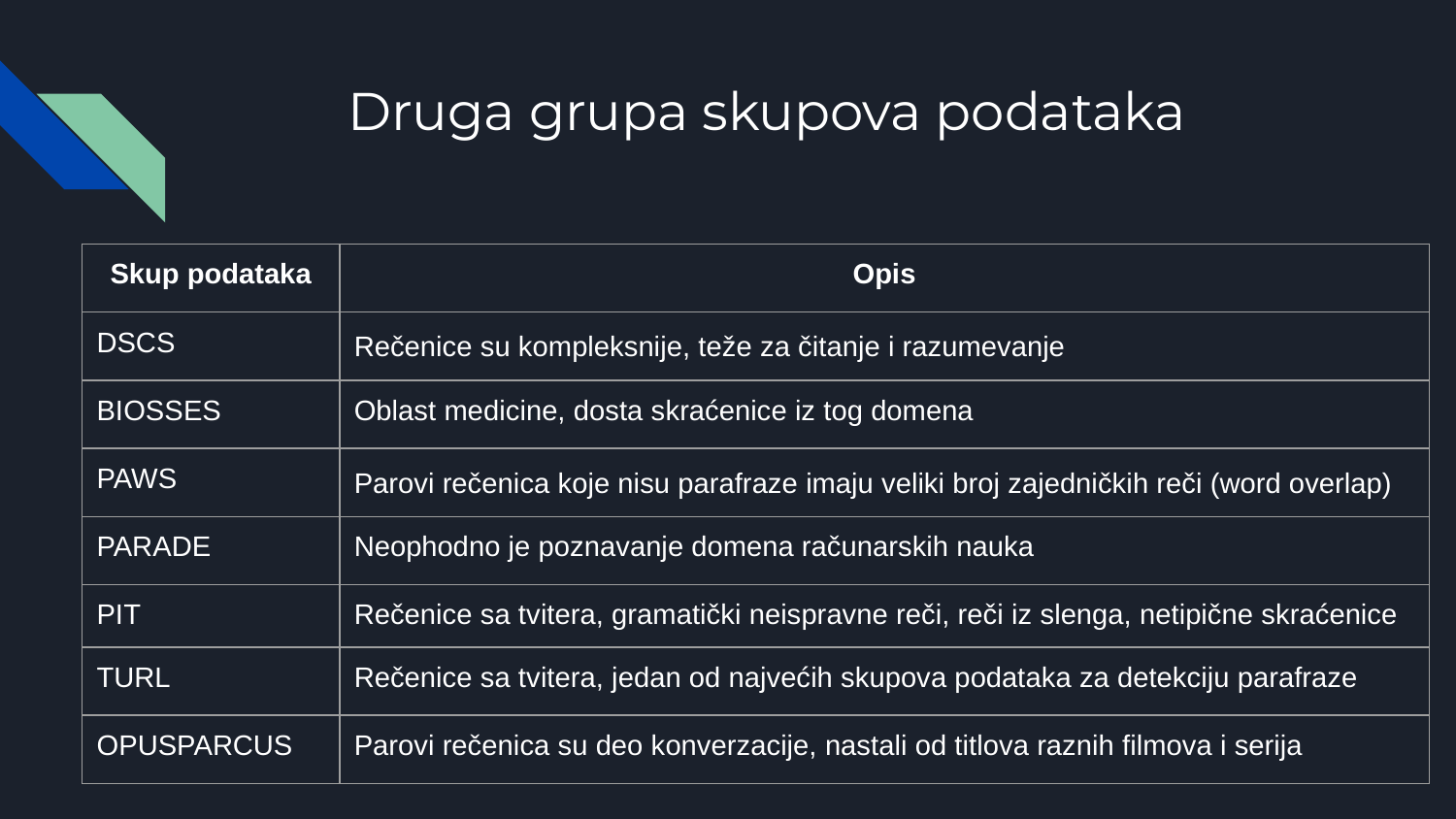

# Druga grupa skupova podataka

| Skup podataka | Opis |
| --- | --- |
| DSCS | Rečenice su kompleksnije, teže za čitanje i razumevanje |
| BIOSSES | Oblast medicine, dosta skraćenice iz tog domena |
| PAWS | Parovi rečenica koje nisu parafraze imaju veliki broj zajedničkih reči (word overlap) |
| PARADE | Neophodno je poznavanje domena računarskih nauka |
| PIT | Rečenice sa tvitera, gramatički neispravne reči, reči iz slenga, netipične skraćenice |
| TURL | Rečenice sa tvitera, jedan od najvećih skupova podataka za detekciju parafraze |
| OPUSPARCUS | Parovi rečenica su deo konverzacije, nastali od titlova raznih filmova i serija |